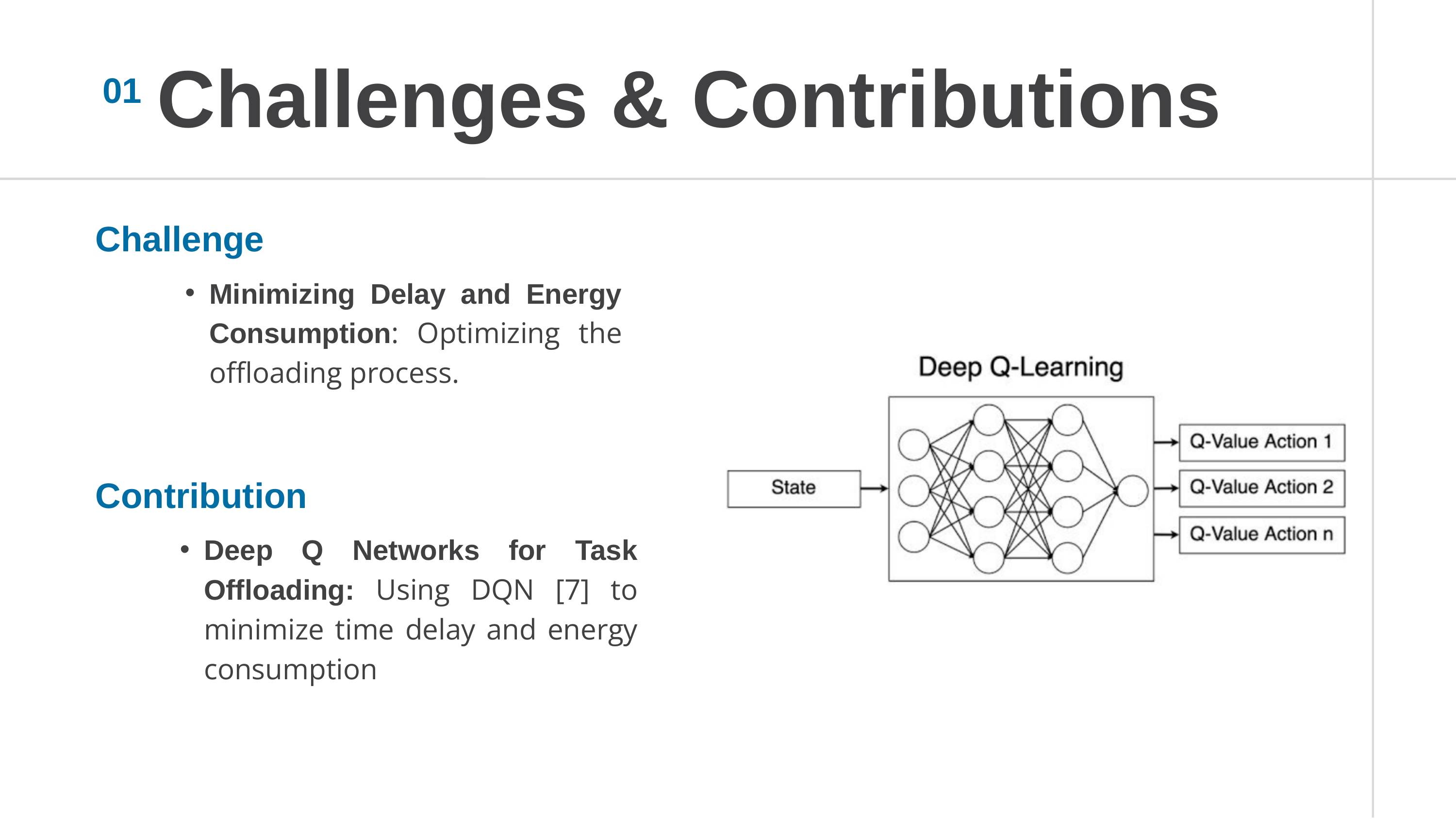

01
Challenges & Contributions

Challenge
Minimizing Delay and Energy Consumption: Optimizing the offloading process.

Contribution
Deep Q Networks for Task Offloading: Using DQN [7] to minimize time delay and energy consumption